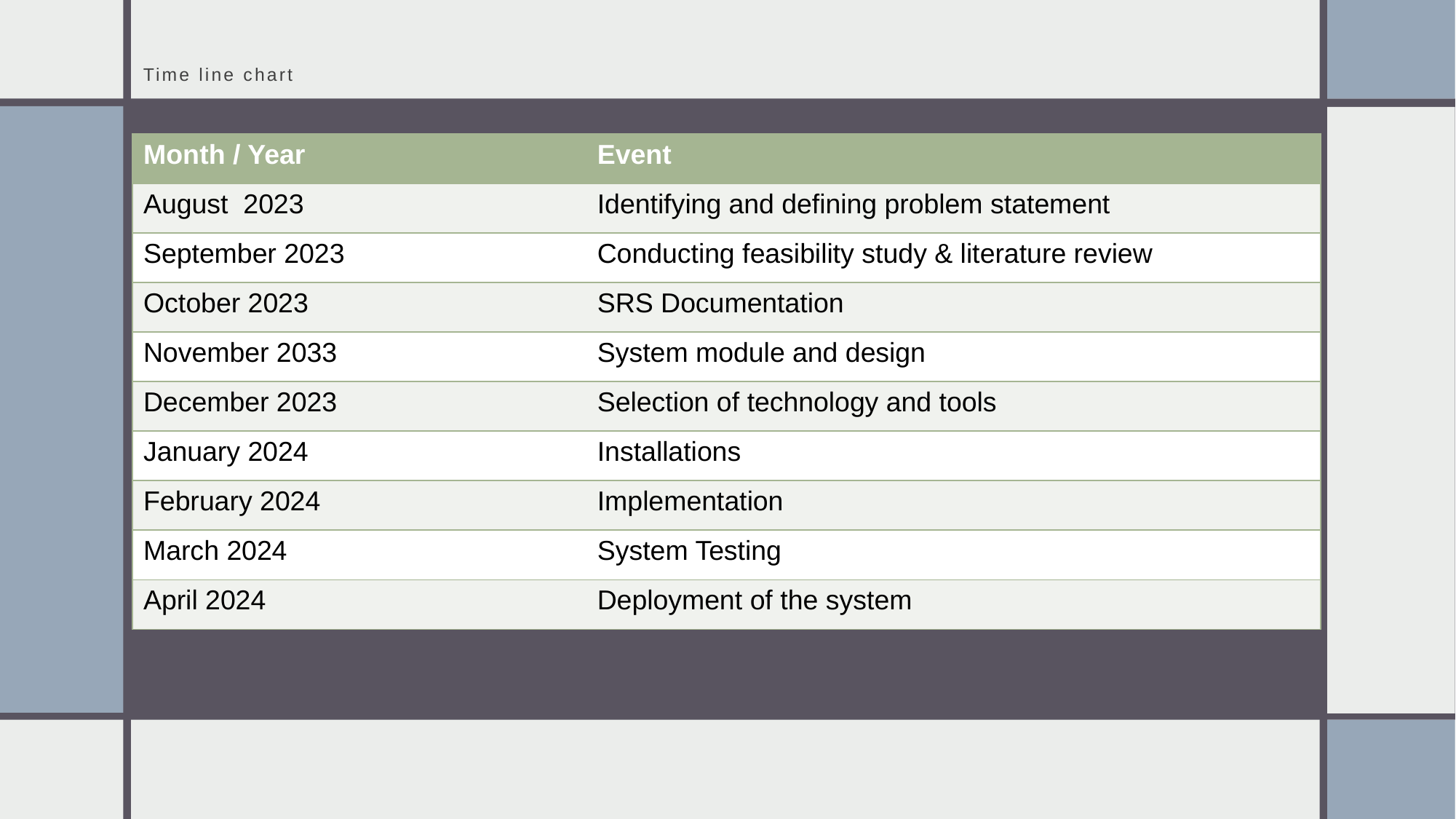

# Time line chart
| Month / Year | Event |
| --- | --- |
| August 2023 | Identifying and defining problem statement |
| September 2023 | Conducting feasibility study & literature review |
| October 2023 | SRS Documentation |
| November 2033 | System module and design |
| December 2023 | Selection of technology and tools |
| January 2024 | Installations |
| February 2024 | Implementation |
| March 2024 | System Testing |
| April 2024 | Deployment of the system |
19